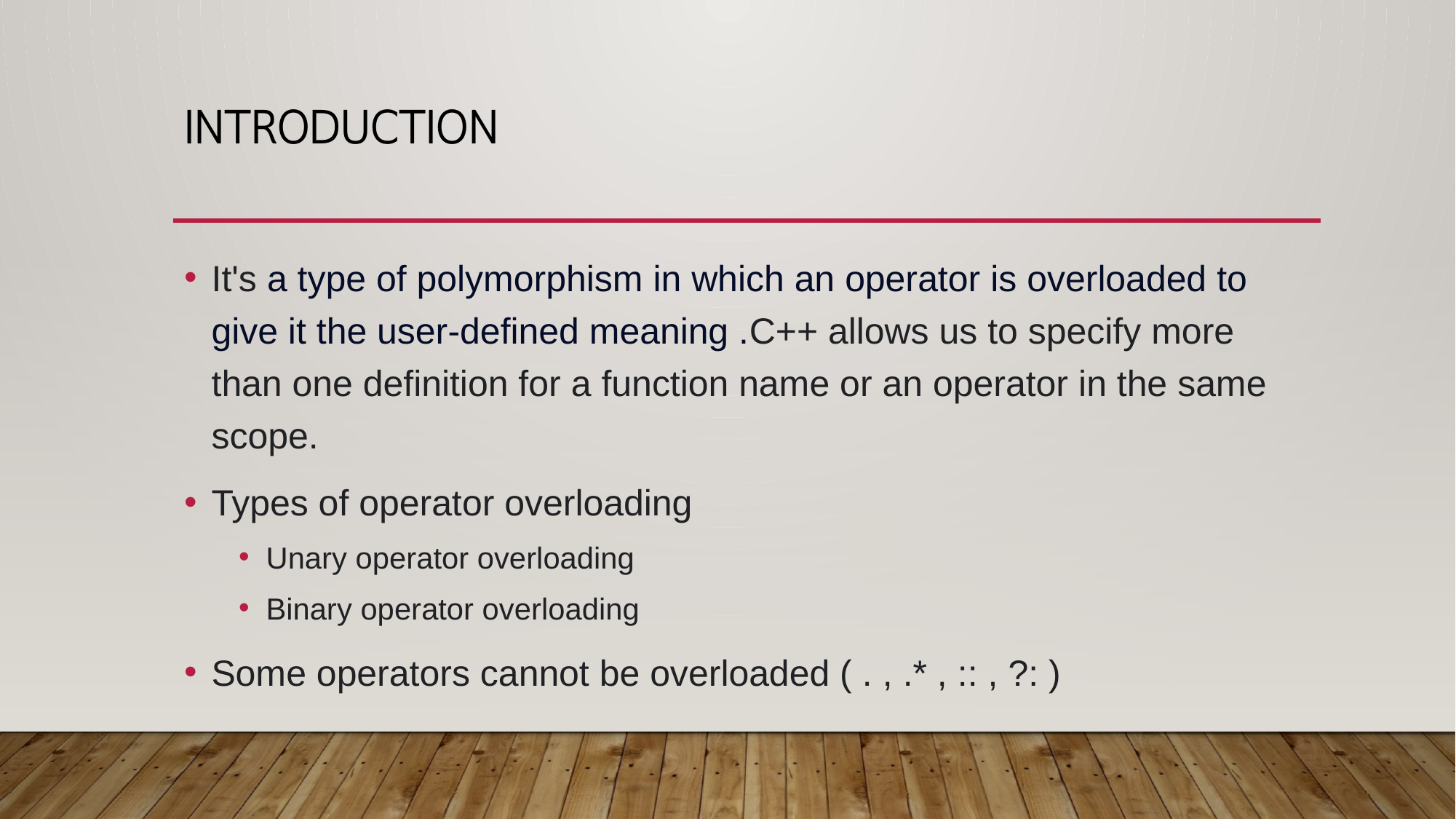

# introduction
It's a type of polymorphism in which an operator is overloaded to give it the user-defined meaning .C++ allows us to specify more than one definition for a function name or an operator in the same scope.
Types of operator overloading
Unary operator overloading
Binary operator overloading
Some operators cannot be overloaded ( . , .* , :: , ?: )